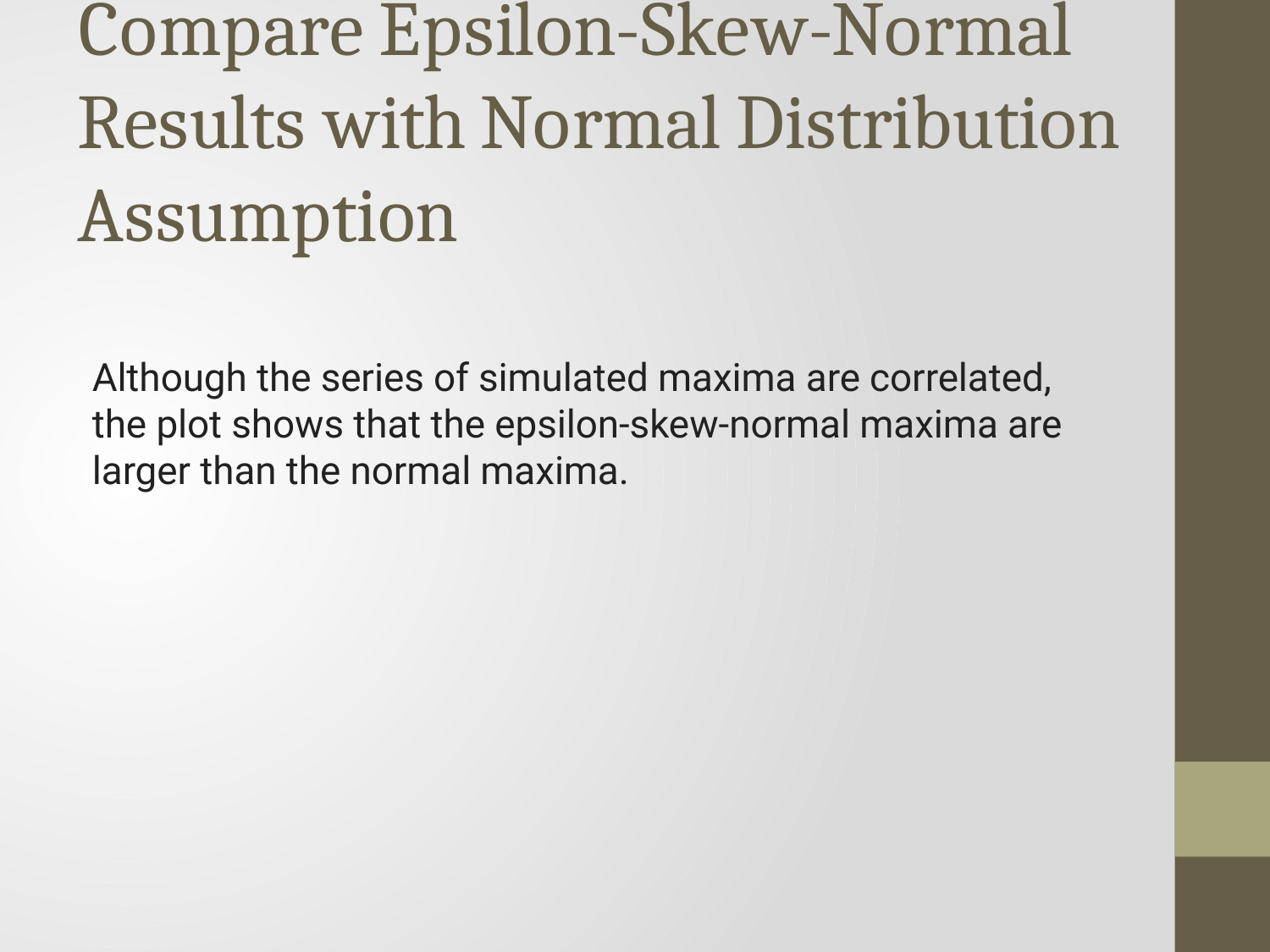

# Compare Epsilon-Skew-Normal Results with Normal Distribution Assumption
Although the series of simulated maxima are correlated, the plot shows that the epsilon-skew-normal maxima are larger than the normal maxima.